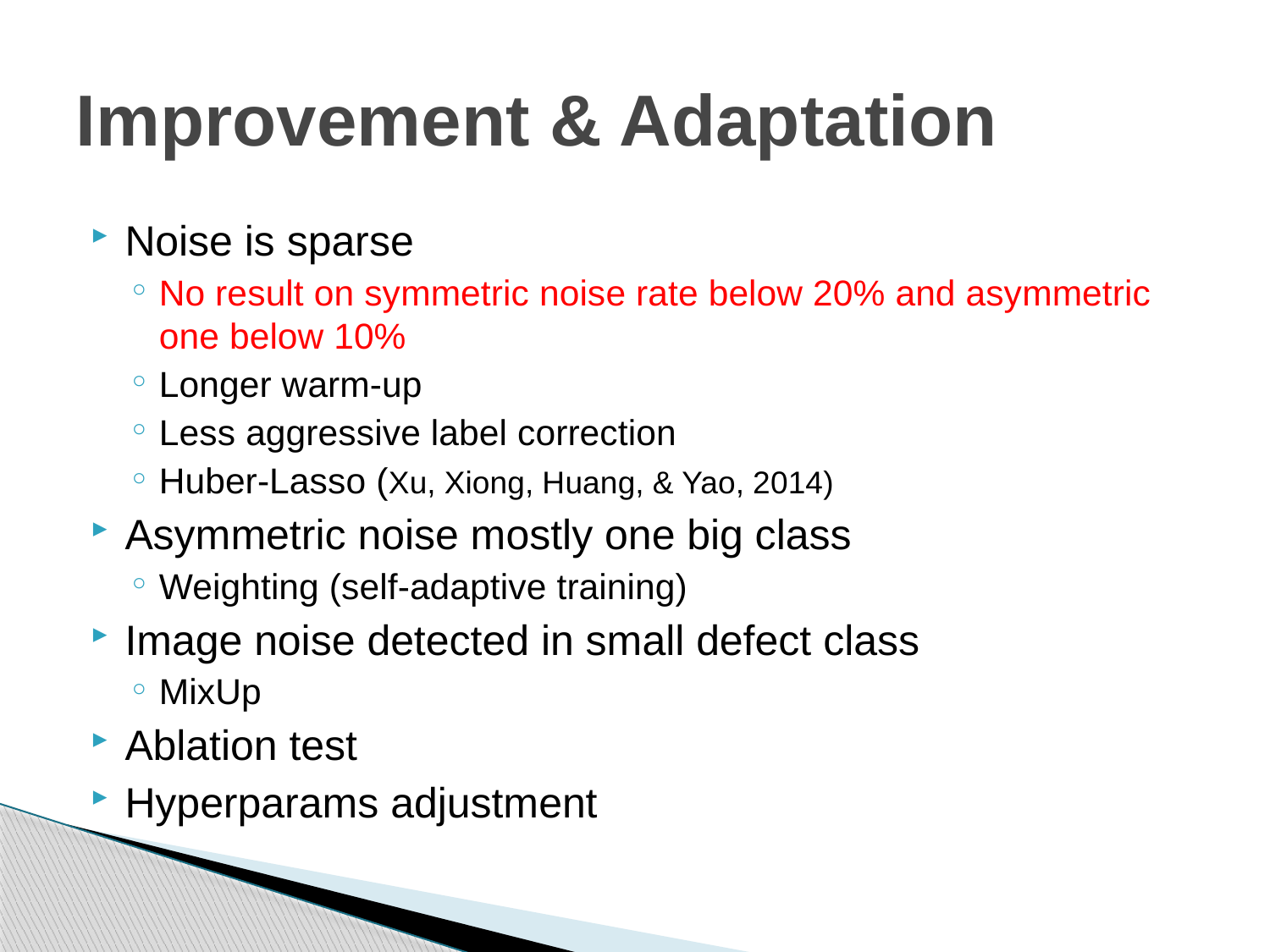

# Improvement & Adaptation
Noise is sparse
No result on symmetric noise rate below 20% and asymmetric one below 10%
Longer warm-up
Less aggressive label correction
Huber-Lasso (Xu, Xiong, Huang, & Yao, 2014)
Asymmetric noise mostly one big class
Weighting (self-adaptive training)
Image noise detected in small defect class
MixUp
Ablation test
Hyperparams adjustment